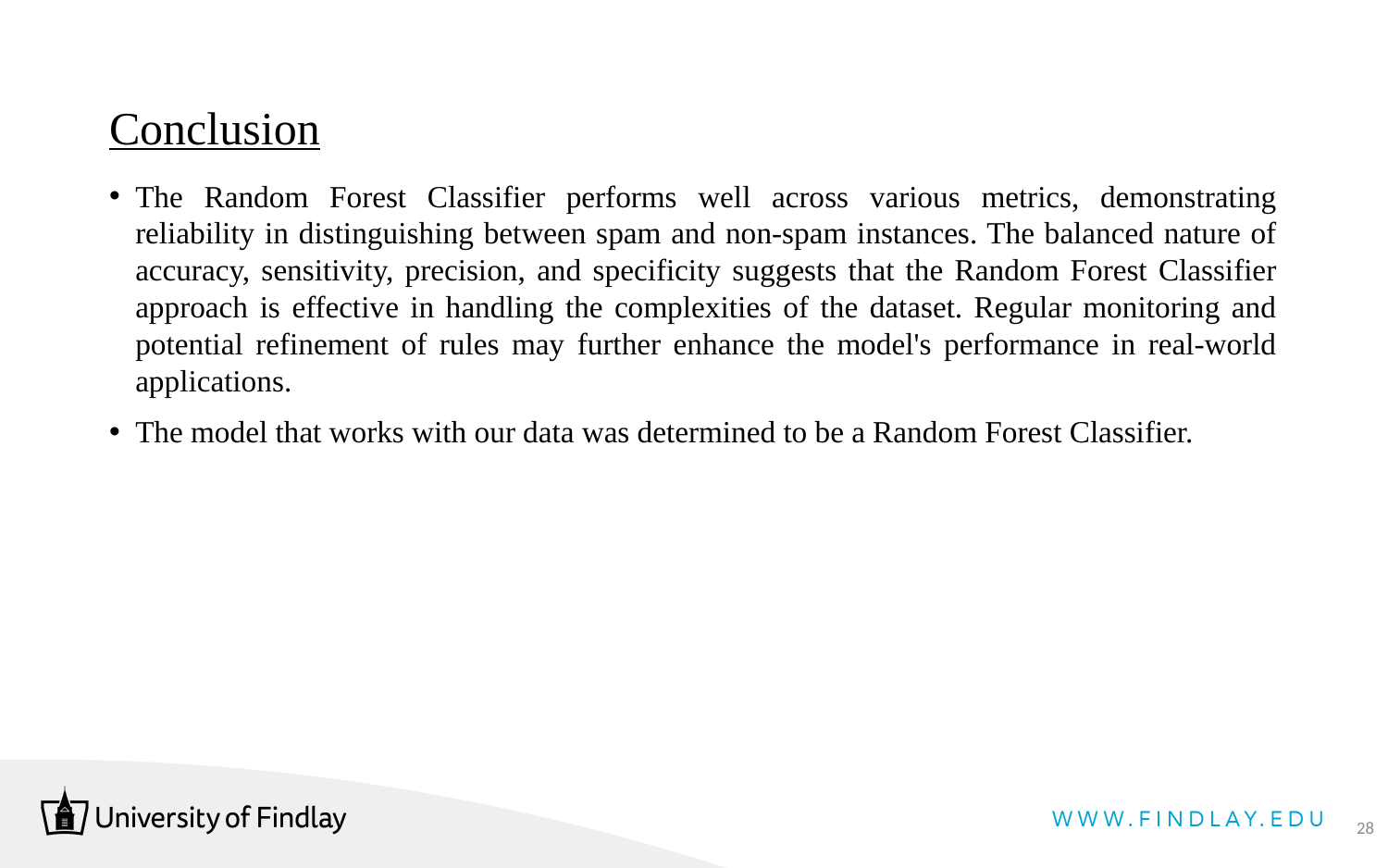

# Conclusion
The Random Forest Classifier performs well across various metrics, demonstrating reliability in distinguishing between spam and non-spam instances. The balanced nature of accuracy, sensitivity, precision, and specificity suggests that the Random Forest Classifier approach is effective in handling the complexities of the dataset. Regular monitoring and potential refinement of rules may further enhance the model's performance in real-world applications.
The model that works with our data was determined to be a Random Forest Classifier.
28